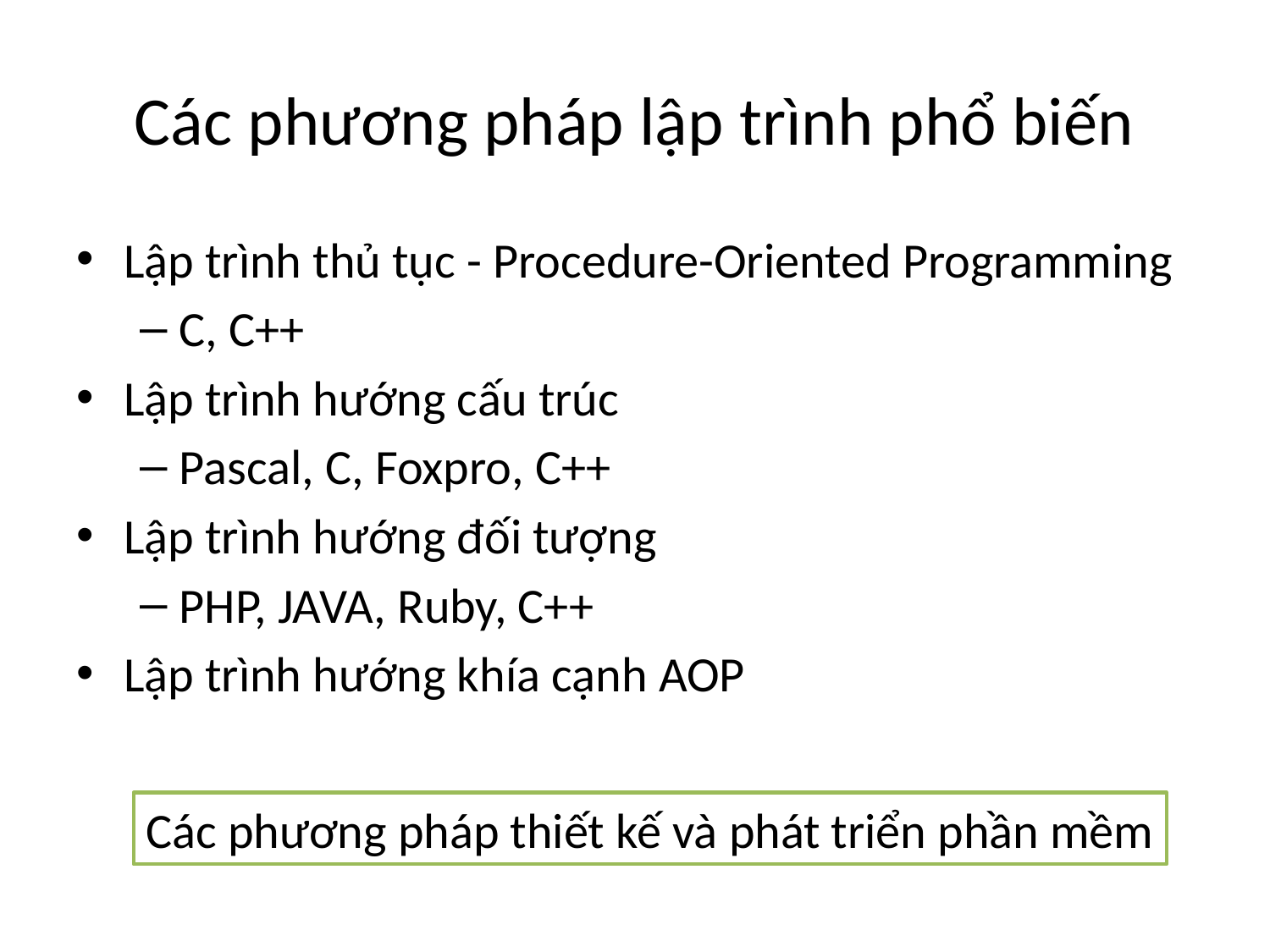

# Các phương pháp lập trình phổ biến
Lập trình thủ tục - Procedure-Oriented Programming
C, C++
Lập trình hướng cấu trúc
Pascal, C, Foxpro, C++
Lập trình hướng đối tượng
PHP, JAVA, Ruby, C++
Lập trình hướng khía cạnh AOP
Các phương pháp thiết kế và phát triển phần mềm